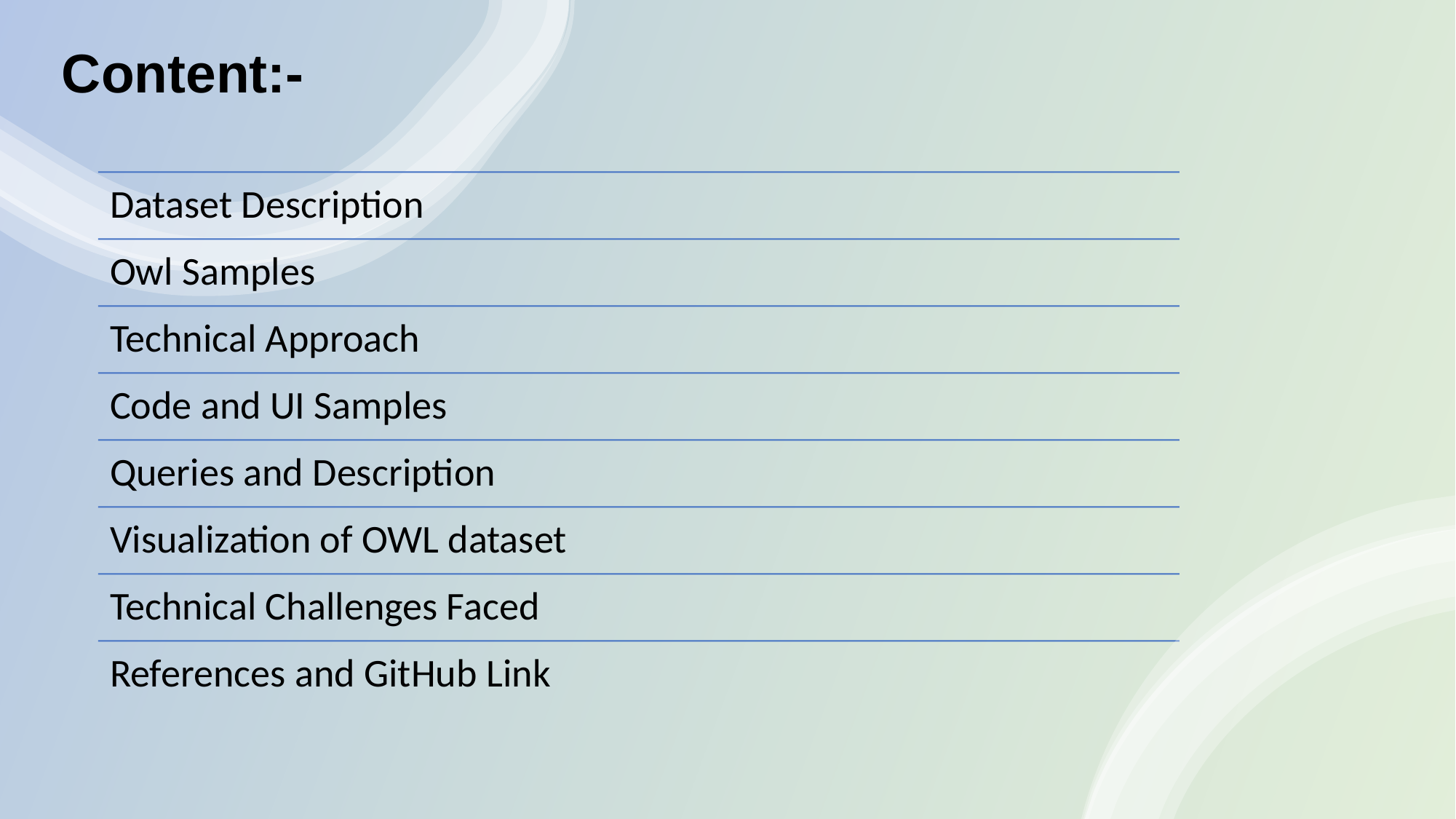

# Content:-

Dataset Description
Owl Samples
Technical Approach
Code and UI Samples
Queries and Description
Visualization of OWL dataset
Technical Challenges Faced
References and GitHub Link